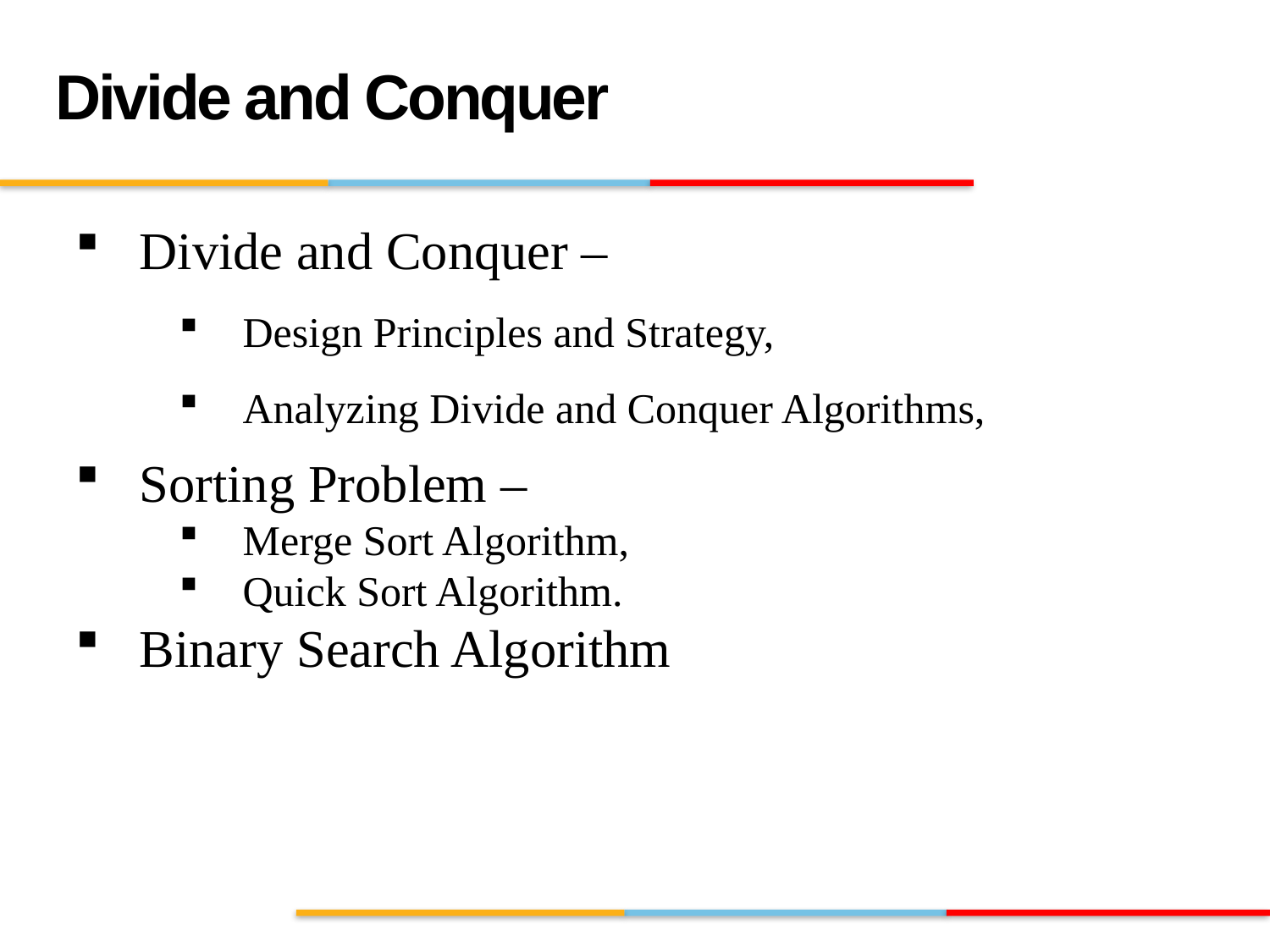

Divide and Conquer
Divide and Conquer –
Design Principles and Strategy,
Analyzing Divide and Conquer Algorithms,
Sorting Problem –
Merge Sort Algorithm,
Quick Sort Algorithm.
Binary Search Algorithm